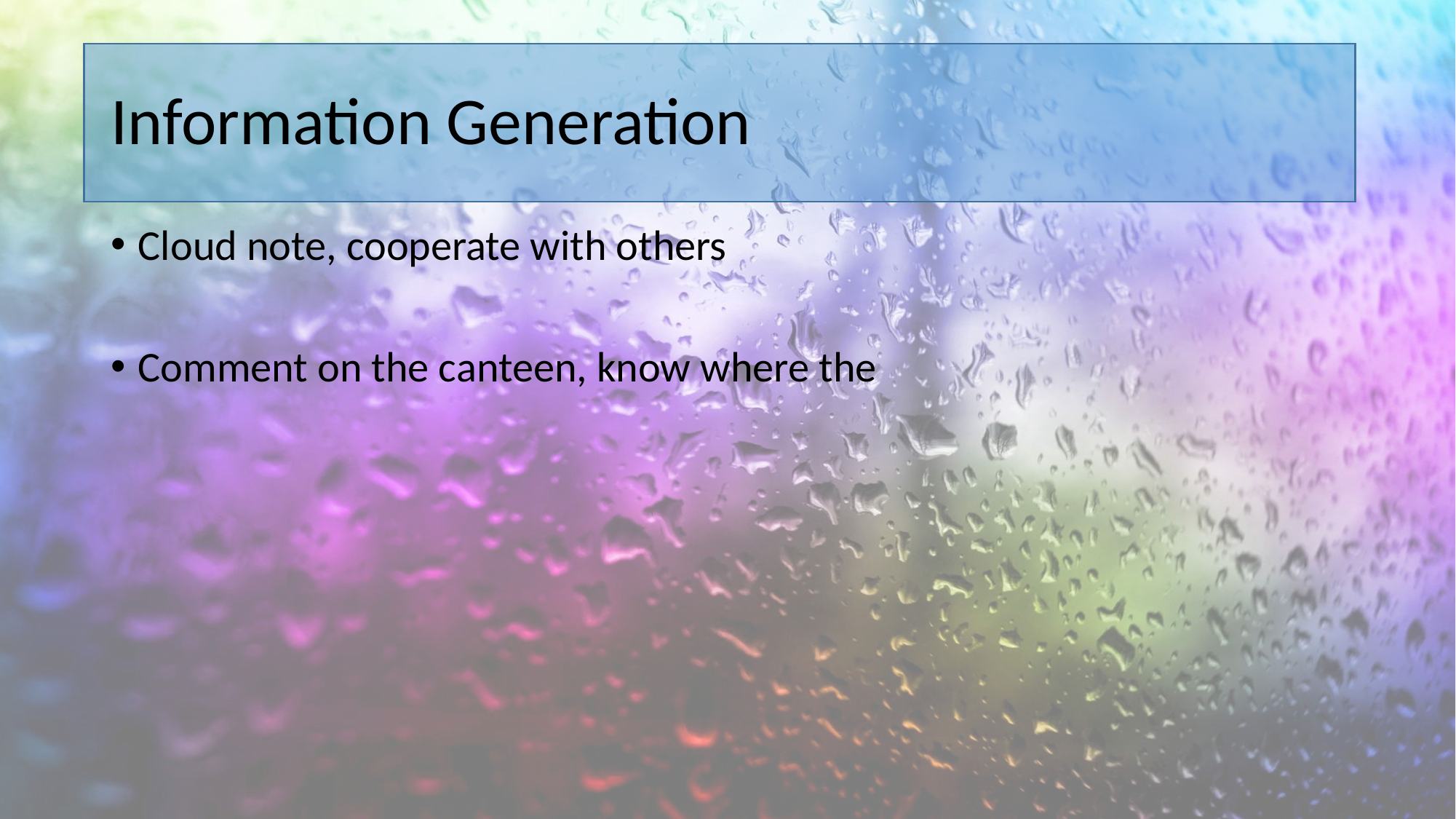

# Information Generation
Cloud note, cooperate with others

Comment on the canteen, know where the